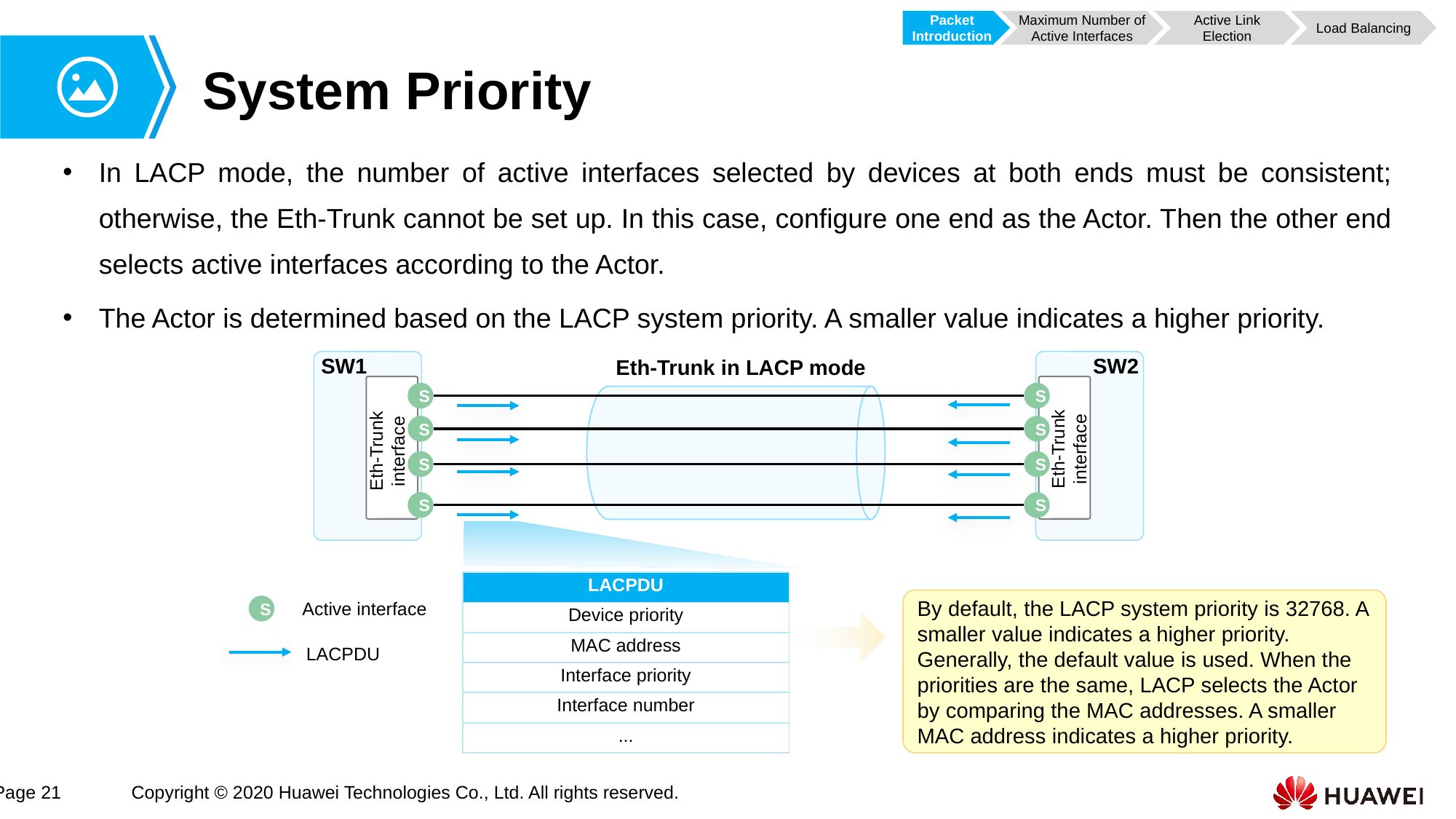

Packet Introduction
Maximum Number of Active Interfaces
Active Link Election
Load Balancing
# System Priority
In LACP mode, the number of active interfaces selected by devices at both ends must be consistent; otherwise, the Eth-Trunk cannot be set up. In this case, configure one end as the Actor. Then the other end selects active interfaces according to the Actor.
The Actor is determined based on the LACP system priority. A smaller value indicates a higher priority.

SW1
SW2
Eth-Trunk in LACP mode

Eth-Trunk interface
Eth-Trunk interface
S
S

S
S
S
S
S
S

| LACPDU |
| --- |
| Device priority |
| MAC address |
| Interface priority |
| Interface number |
| ... |
By default, the LACP system priority is 32768. A smaller value indicates a higher priority. Generally, the default value is used. When the priorities are the same, LACP selects the Actor by comparing the MAC addresses. A smaller MAC address indicates a higher priority.
Active interface
S

LACPDU